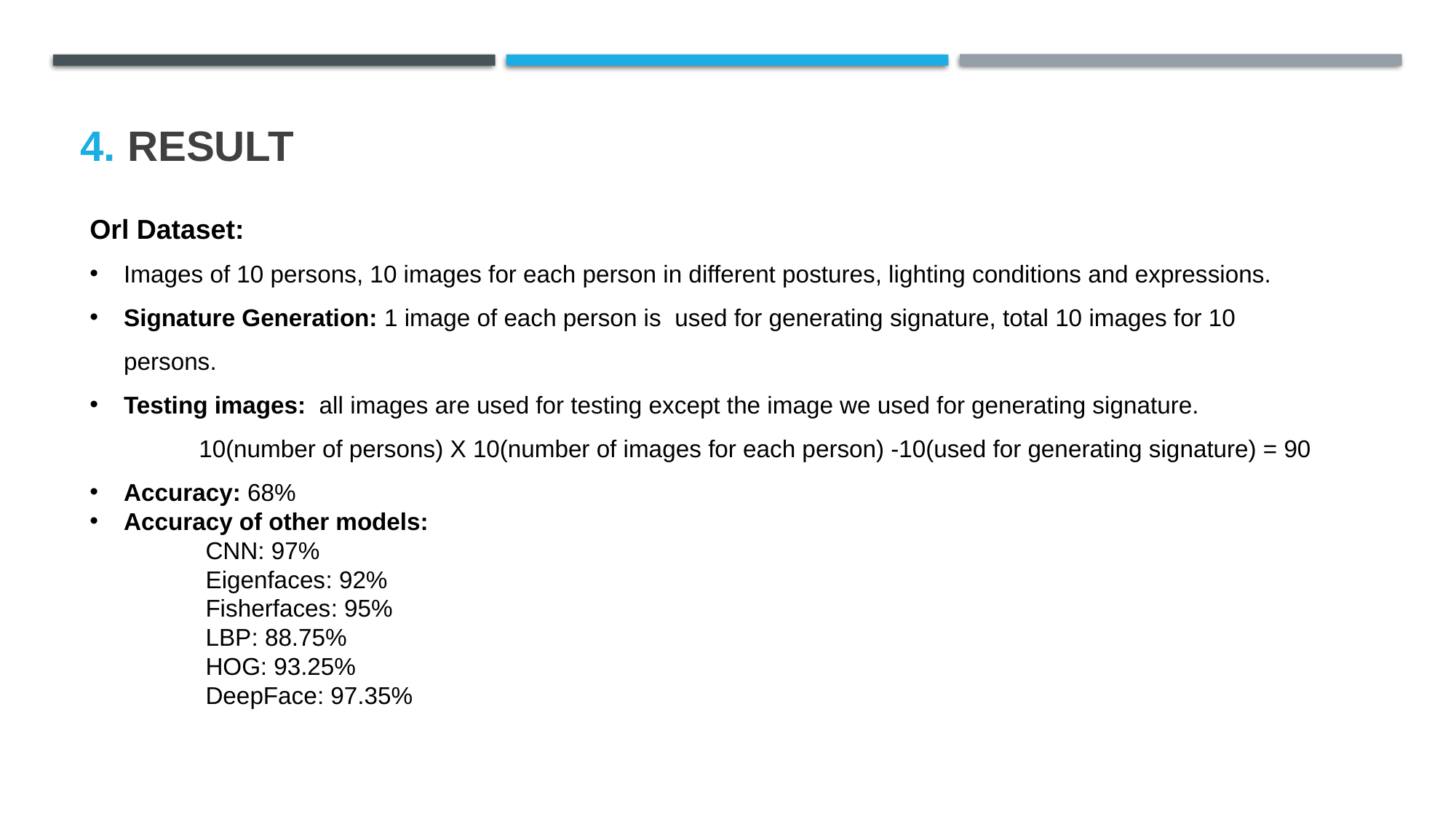

# 4. Result
Orl Dataset:
Images of 10 persons, 10 images for each person in different postures, lighting conditions and expressions.
Signature Generation: 1 image of each person is  used for generating signature, total 10 images for 10 persons.
Testing images:  all images are used for testing except the image we used for generating signature.
	10(number of persons) X 10(number of images for each person) -10(used for generating signature) = 90
Accuracy: 68%
Accuracy of other models:
	 CNN: 97%
	 Eigenfaces: 92%
	 Fisherfaces: 95%
	 LBP: 88.75%
	 HOG: 93.25%
	 DeepFace: 97.35%